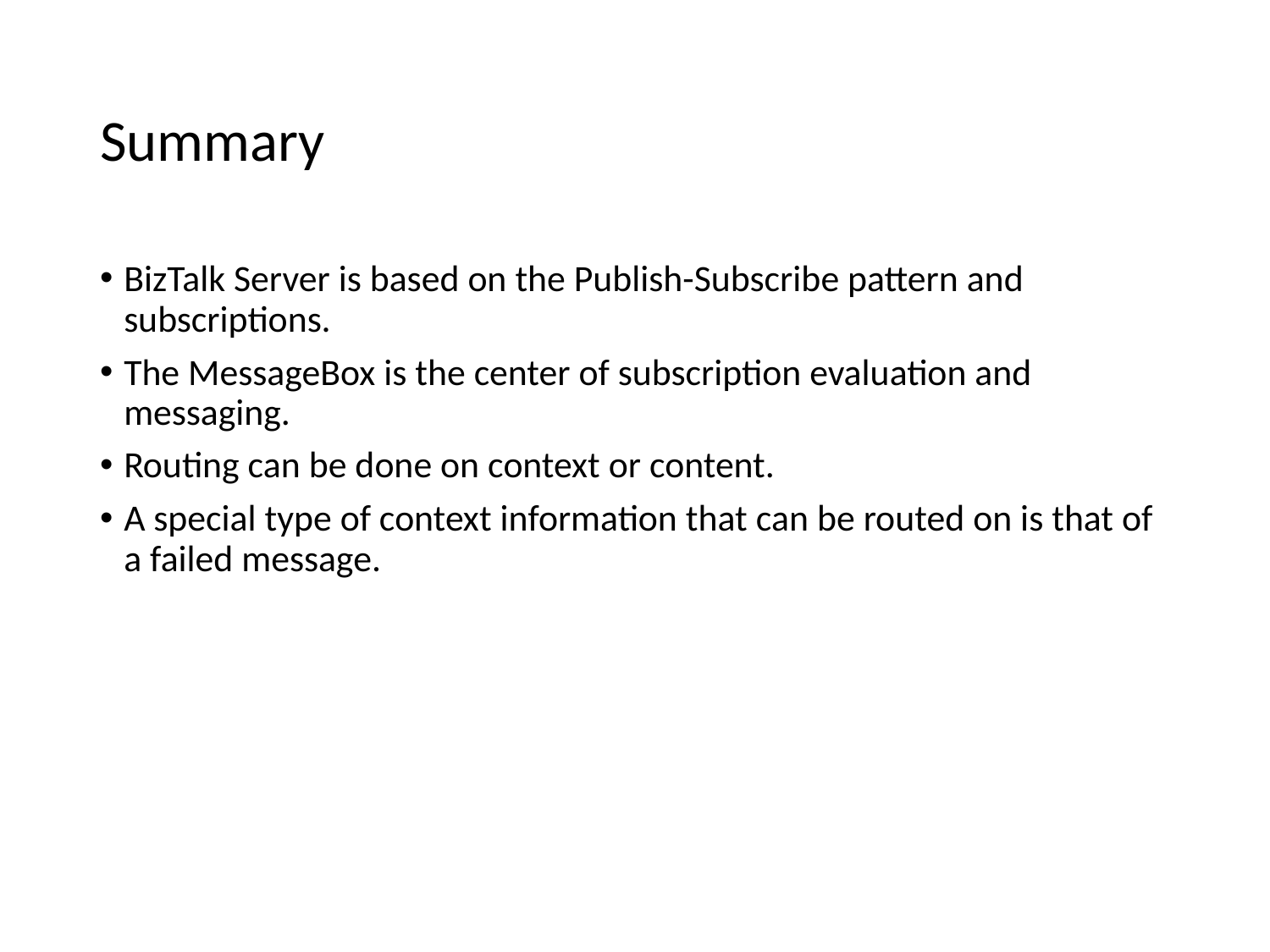

# Summary
BizTalk Server is based on the Publish-Subscribe pattern and subscriptions.
The MessageBox is the center of subscription evaluation and messaging.
Routing can be done on context or content.
A special type of context information that can be routed on is that of a failed message.